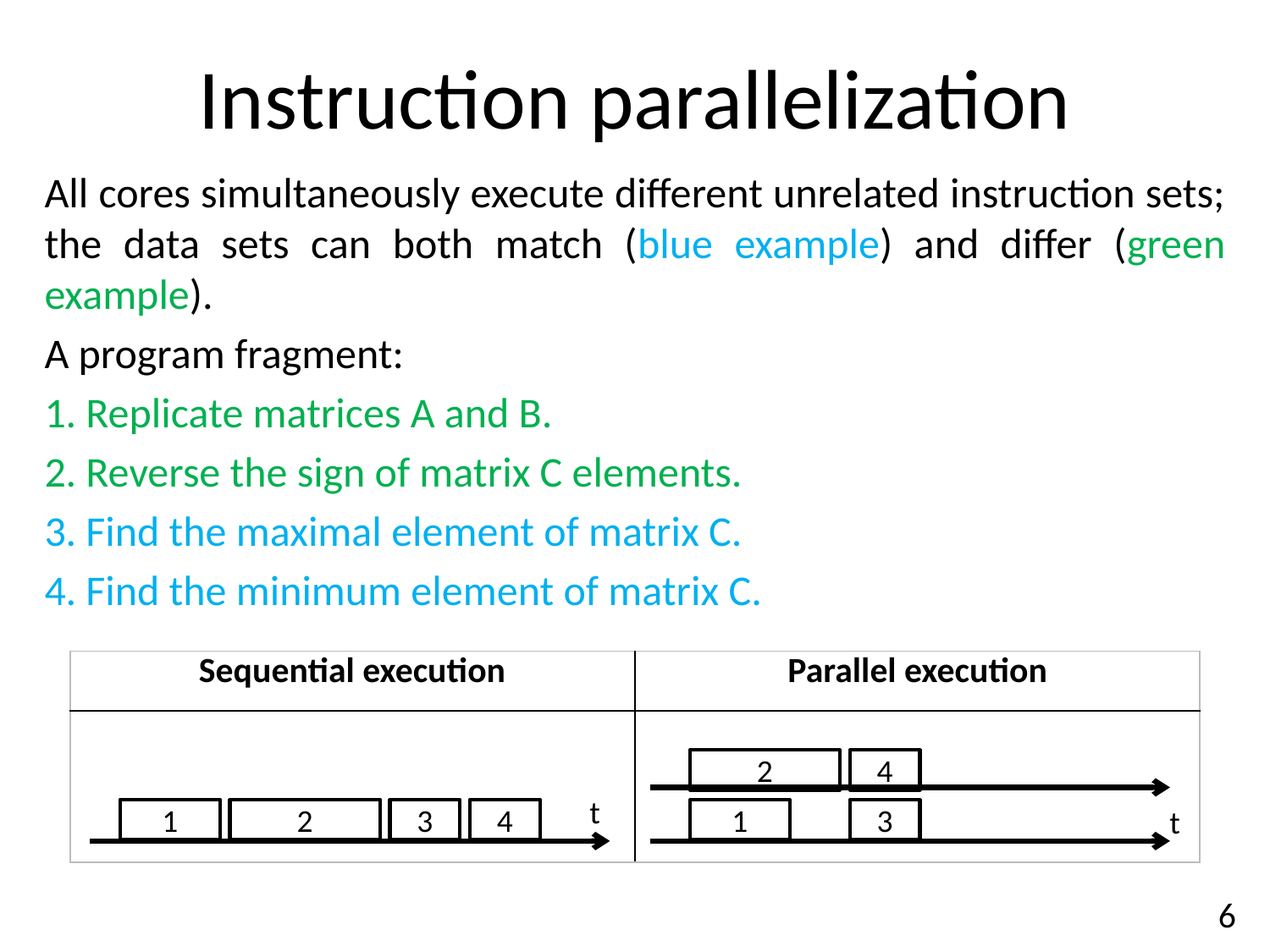

# Instruction parallelization
All cores simultaneously execute different unrelated instruction sets; the data sets can both match (blue example) and differ (green example).
A program fragment:
1. Replicate matrices A and B.
2. Reverse the sign of matrix C elements.
3. Find the maximal element of matrix C.
4. Find the minimum element of matrix C.
| Sequential execution | Parallel execution |
| --- | --- |
|  |  |
2
4
t
1
2
3
4
1
3
t
6